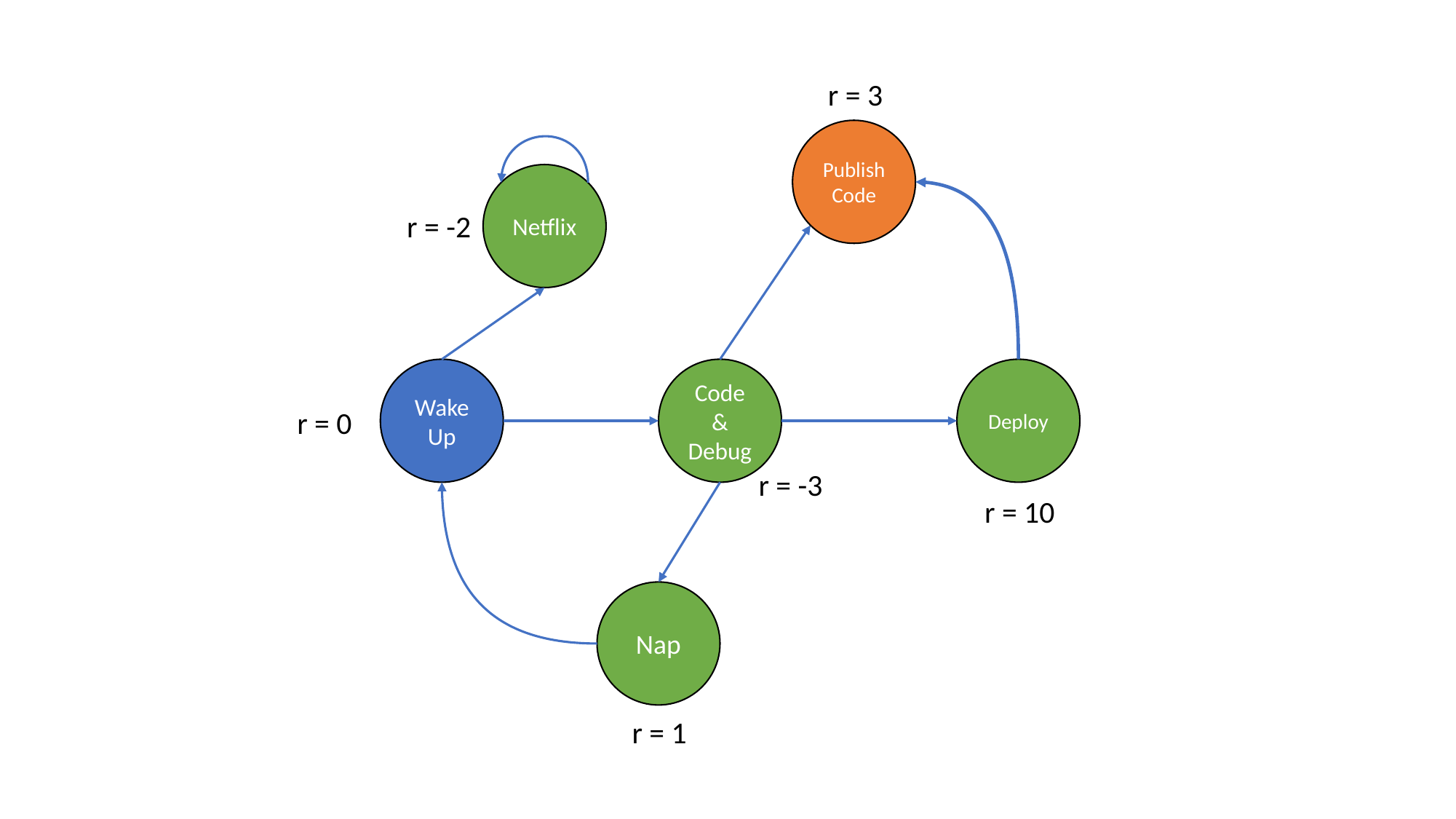

r = 3
Publish Code
Netflix
r = -2
Wake Up
Code & Debug
Deploy
r = 0
r = -3
r = 10
Nap
r = 1